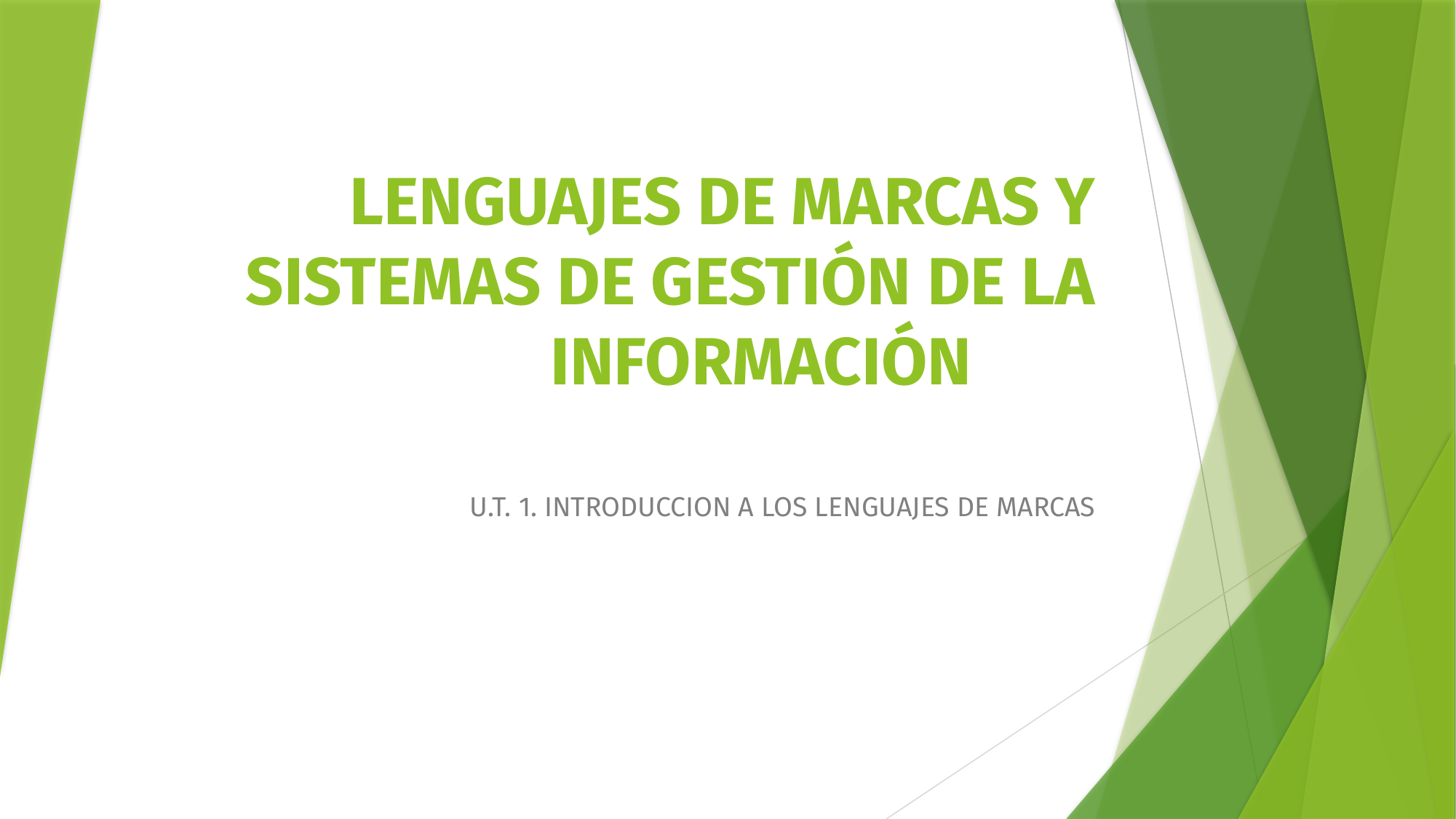

# LENGUAJES DE MARCAS Y SISTEMAS DE GESTIÓN DE LA INFORMACIÓN
U.T. 1. INTRODUCCION A LOS LENGUAJES DE MARCAS